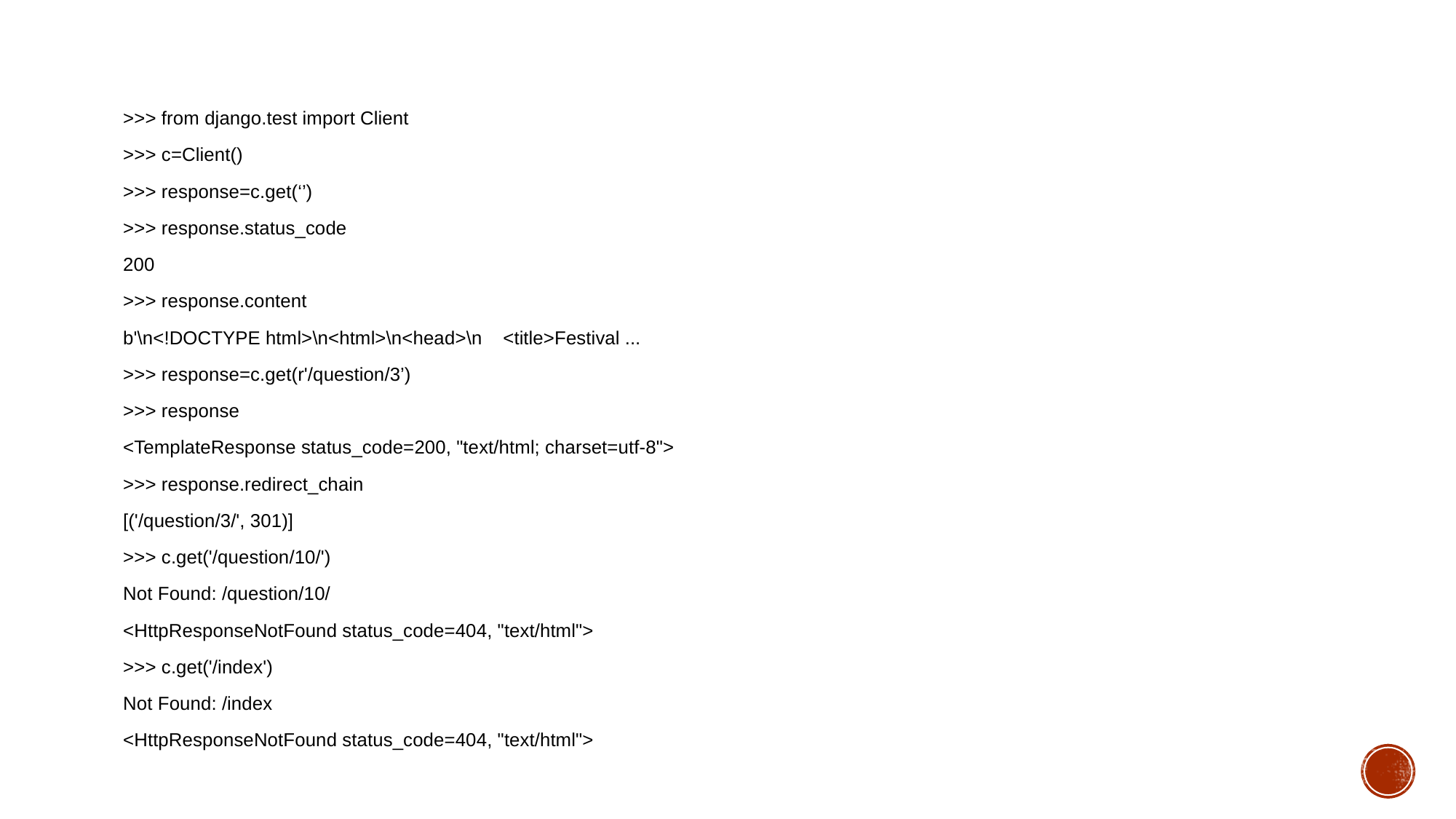

>>> from django.test import Client
>>> c=Client()
>>> response=c.get(‘’)
>>> response.status_code
200
>>> response.content
b'\n<!DOCTYPE html>\n<html>\n<head>\n    <title>Festival ...
>>> response=c.get(r'/question/3’)
>>> response
<TemplateResponse status_code=200, "text/html; charset=utf-8">
>>> response.redirect_chain
[('/question/3/', 301)]
>>> c.get('/question/10/')
Not Found: /question/10/
<HttpResponseNotFound status_code=404, "text/html">
>>> c.get('/index')
Not Found: /index
<HttpResponseNotFound status_code=404, "text/html">